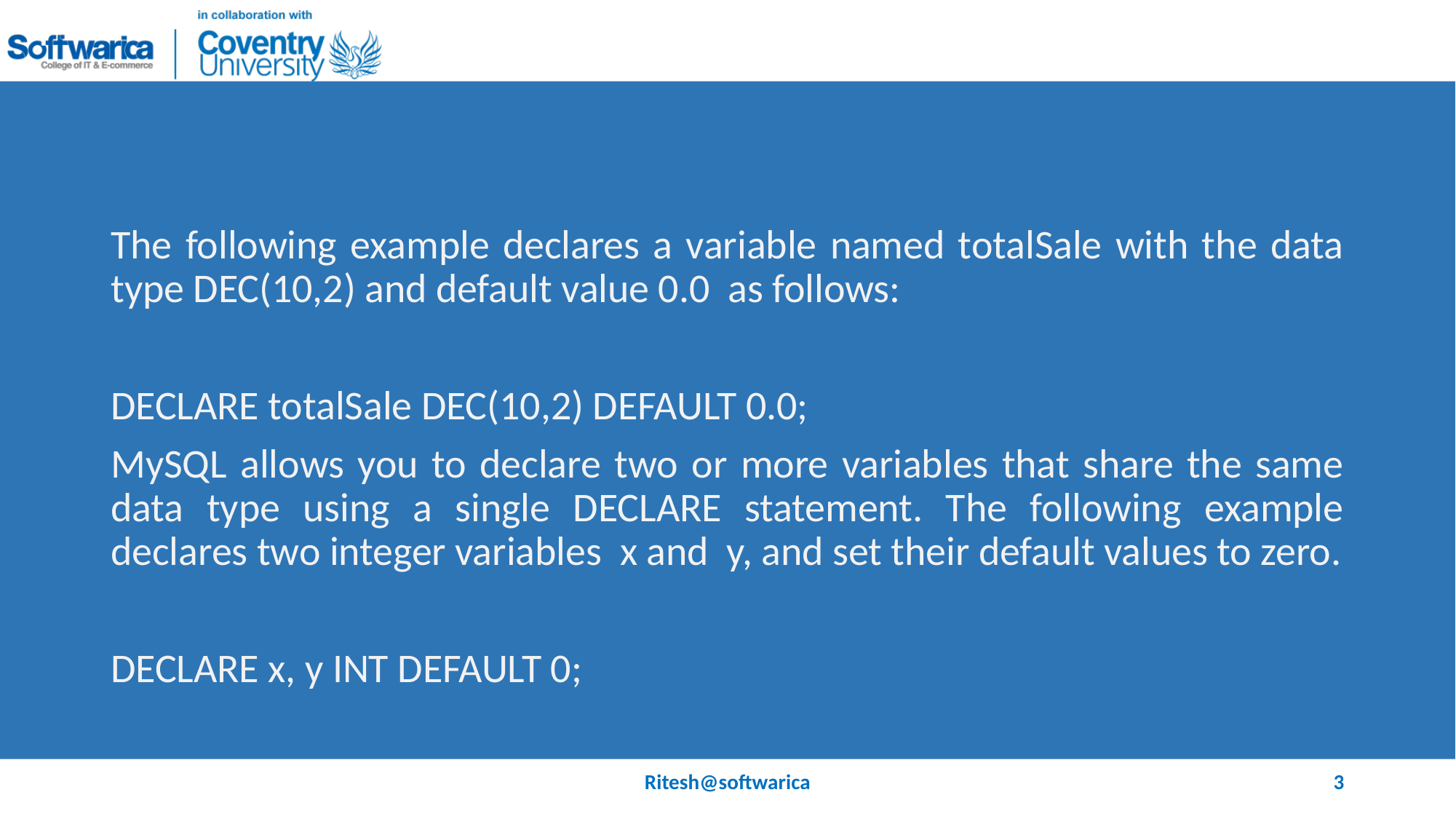

#
The following example declares a variable named totalSale with the data type DEC(10,2) and default value 0.0  as follows:

DECLARE totalSale DEC(10,2) DEFAULT 0.0;
MySQL allows you to declare two or more variables that share the same data type using a single DECLARE statement. The following example declares two integer variables  x and  y, and set their default values to zero.

DECLARE x, y INT DEFAULT 0;
Ritesh@softwarica
3